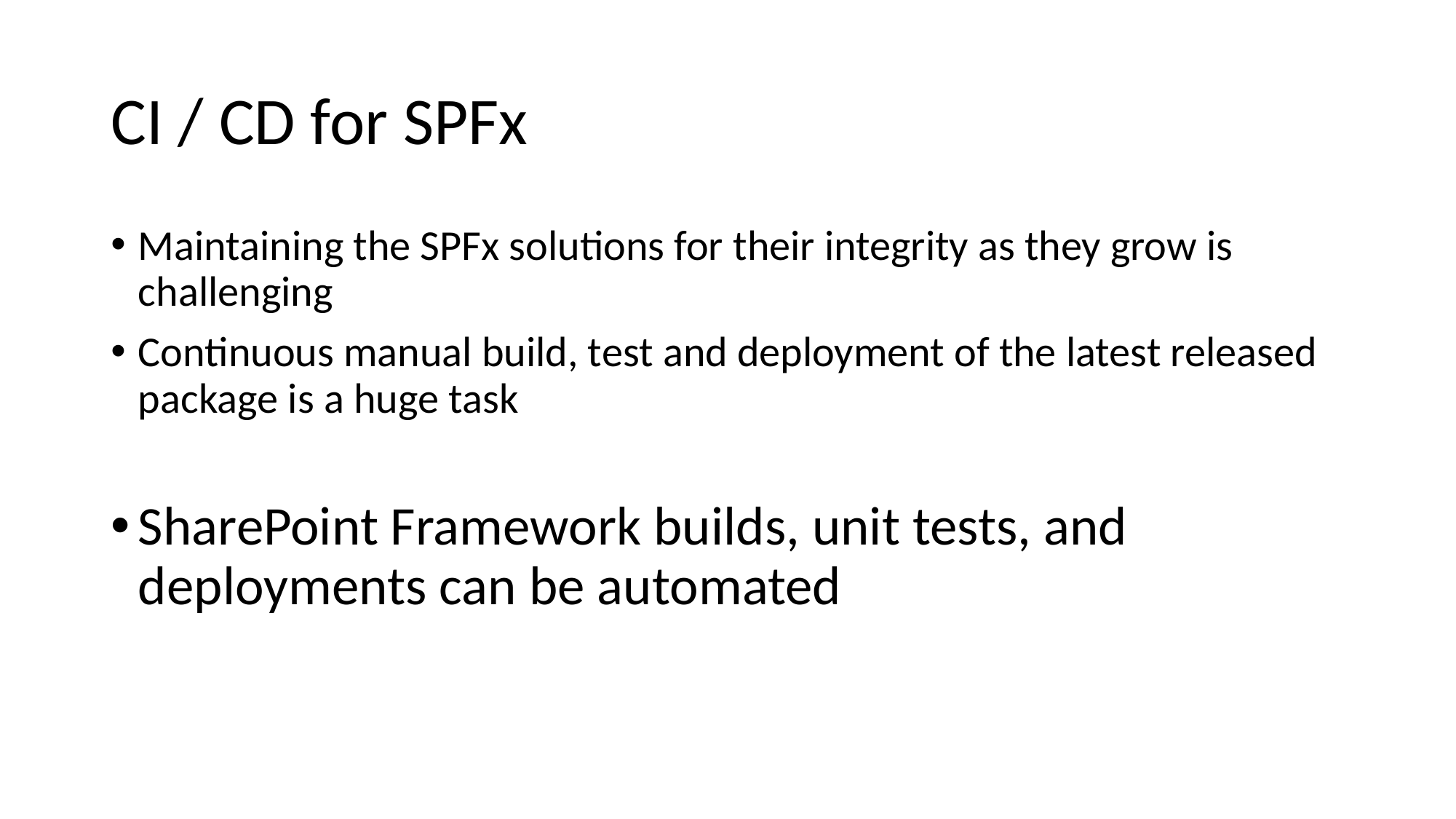

# CI / CD for SPFx
Maintaining the SPFx solutions for their integrity as they grow is challenging
Continuous manual build, test and deployment of the latest released package is a huge task

SharePoint Framework builds, unit tests, and deployments can be automated